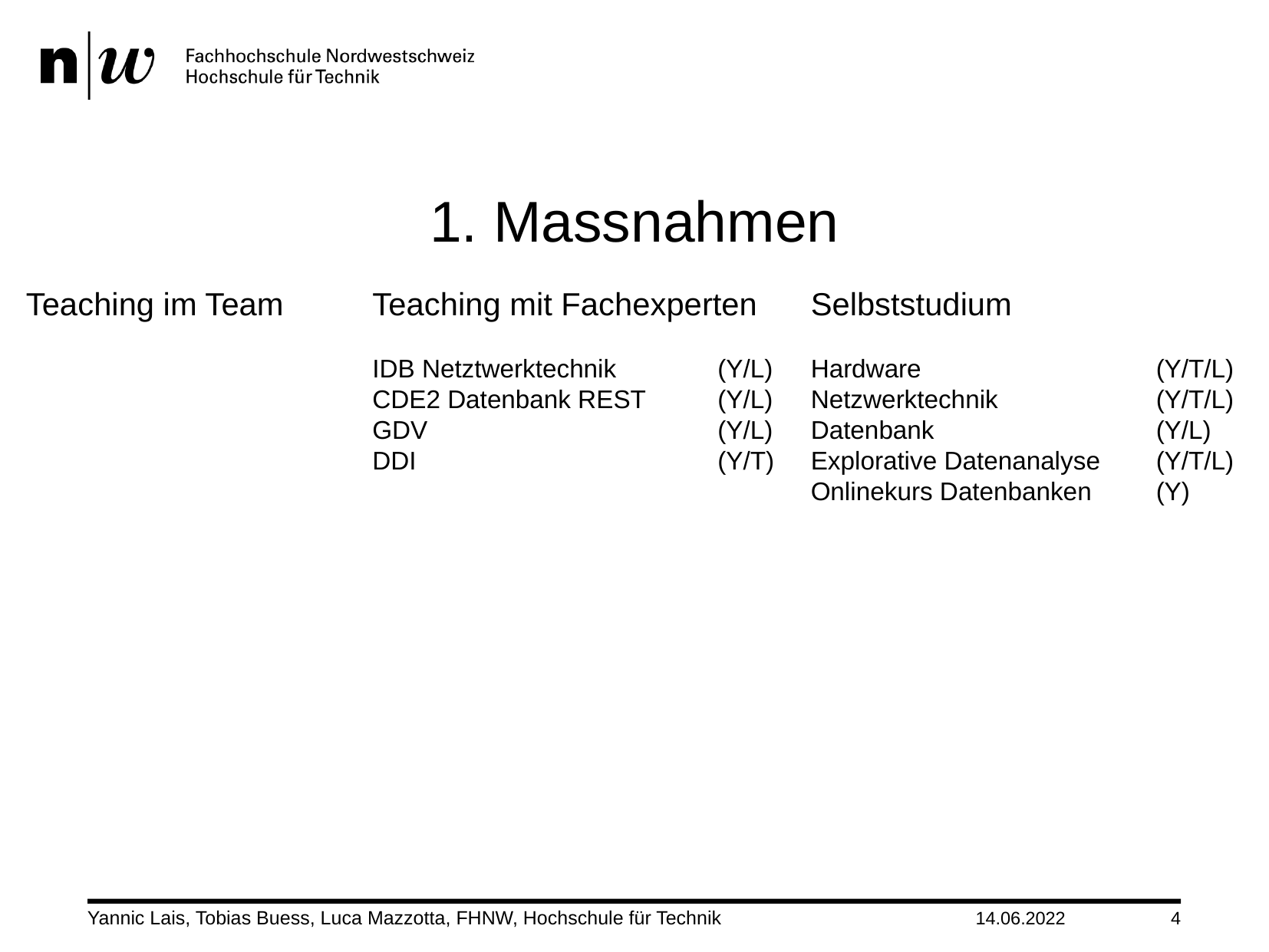

1. Massnahmen
Teaching im Team
Teaching mit Fachexperten

IDB Netztwerktechnik	(Y/L)
CDE2 Datenbank REST	(Y/L)
GDV			(Y/L)
DDI			(Y/T)
Selbststudium

Hardware			(Y/T/L)
Netzwerktechnik		(Y/T/L)
Datenbank		(Y/L)
Explorative Datenanalyse	(Y/T/L)
Onlinekurs Datenbanken	(Y)
Yannic Lais, Tobias Buess, Luca Mazzotta, FHNW, Hochschule für Technik
14.06.2022
4